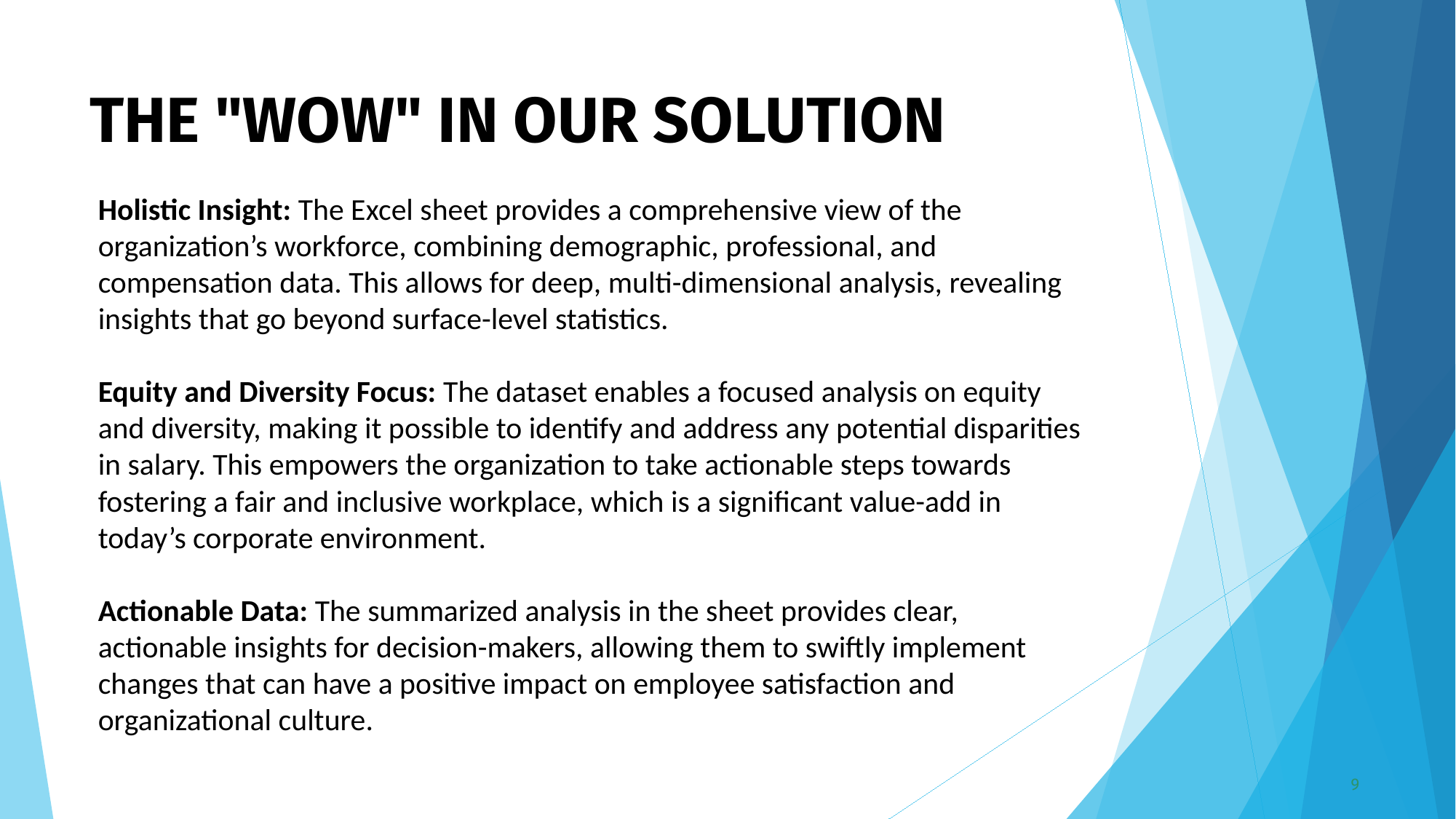

THE "WOW" IN OUR SOLUTION
Holistic Insight: The Excel sheet provides a comprehensive view of the organization’s workforce, combining demographic, professional, and compensation data. This allows for deep, multi-dimensional analysis, revealing insights that go beyond surface-level statistics.

Equity and Diversity Focus: The dataset enables a focused analysis on equity and diversity, making it possible to identify and address any potential disparities in salary. This empowers the organization to take actionable steps towards fostering a fair and inclusive workplace, which is a significant value-add in today’s corporate environment.

Actionable Data: The summarized analysis in the sheet provides clear, actionable insights for decision-makers, allowing them to swiftly implement changes that can have a positive impact on employee satisfaction and organizational culture.
9